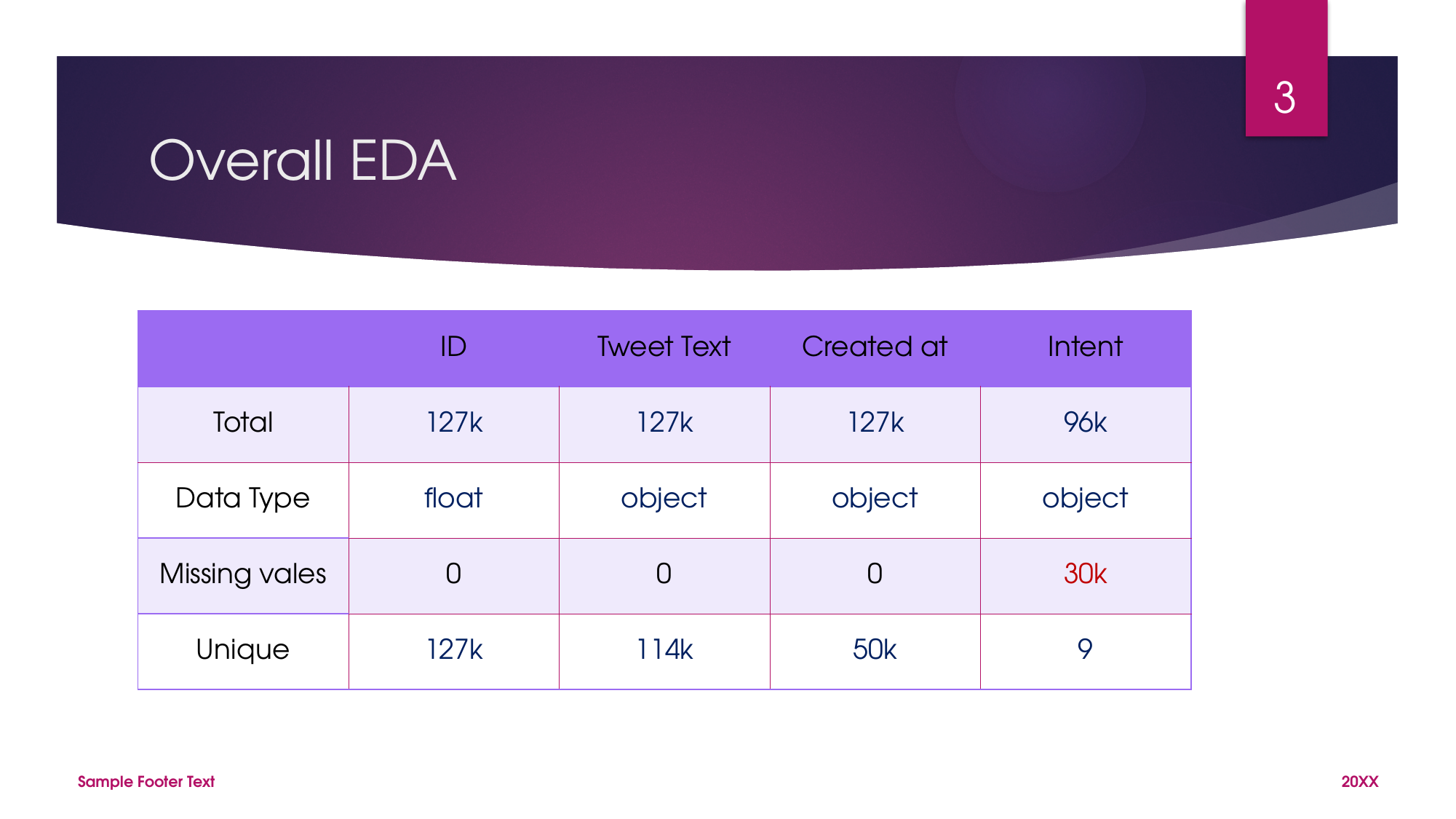

3
# Overall EDA
|  | ID | Tweet Text | Created at | Intent |
| --- | --- | --- | --- | --- |
| Total | 127k | 127k | 127k | 96k |
| Data Type | float | object | object | object |
| Missing vales | 0 | 0 | 0 | 30k |
| Unique | 127k | 114k | 50k | 9 |
Sample Footer Text
20XX